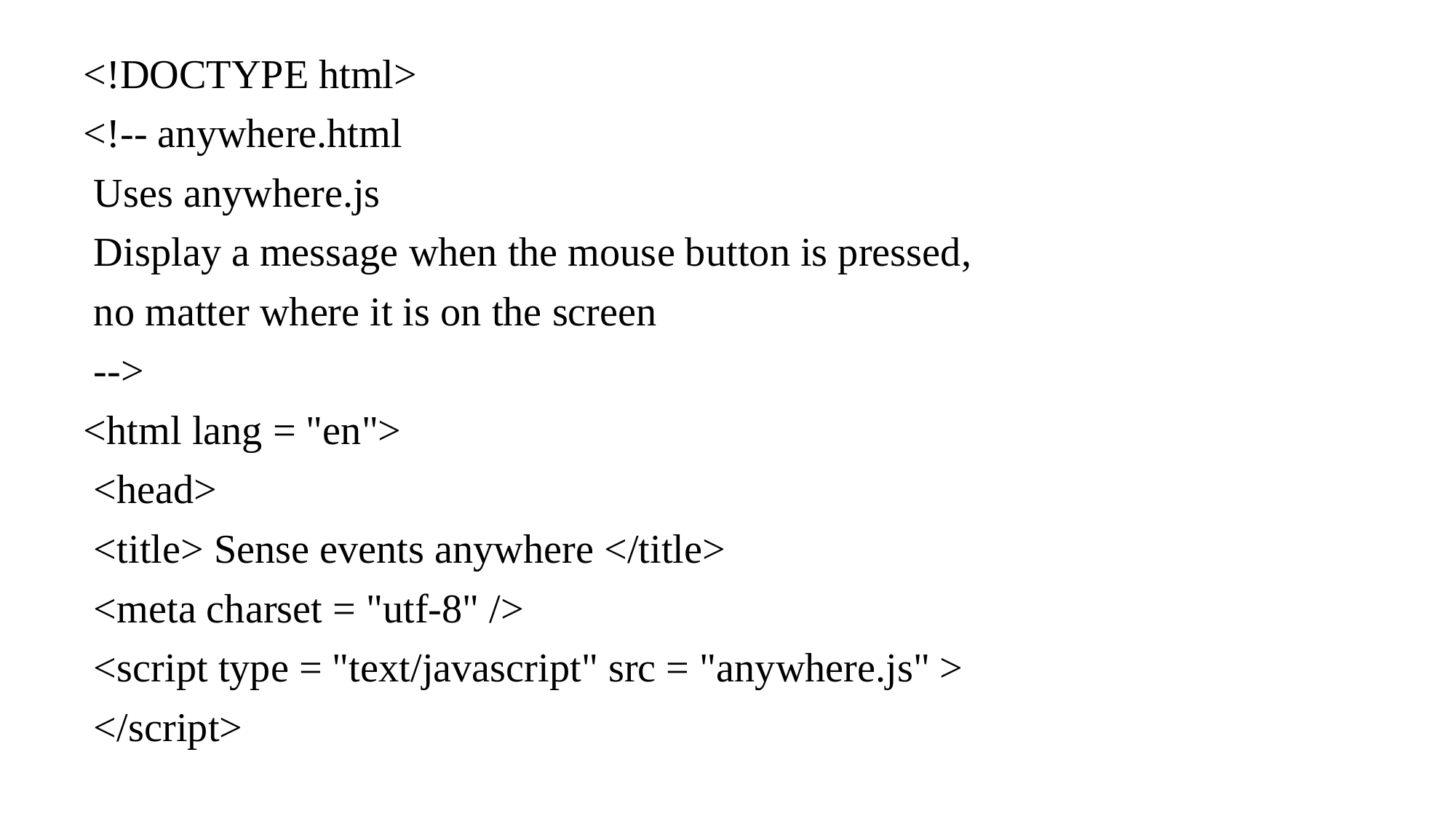

<!DOCTYPE html>
<!-- anywhere.html
 Uses anywhere.js
 Display a message when the mouse button is pressed,
 no matter where it is on the screen
 -->
<html lang = "en">
 <head>
 <title> Sense events anywhere </title>
 <meta charset = "utf-8" />
 <script type = "text/javascript" src = "anywhere.js" >
 </script>